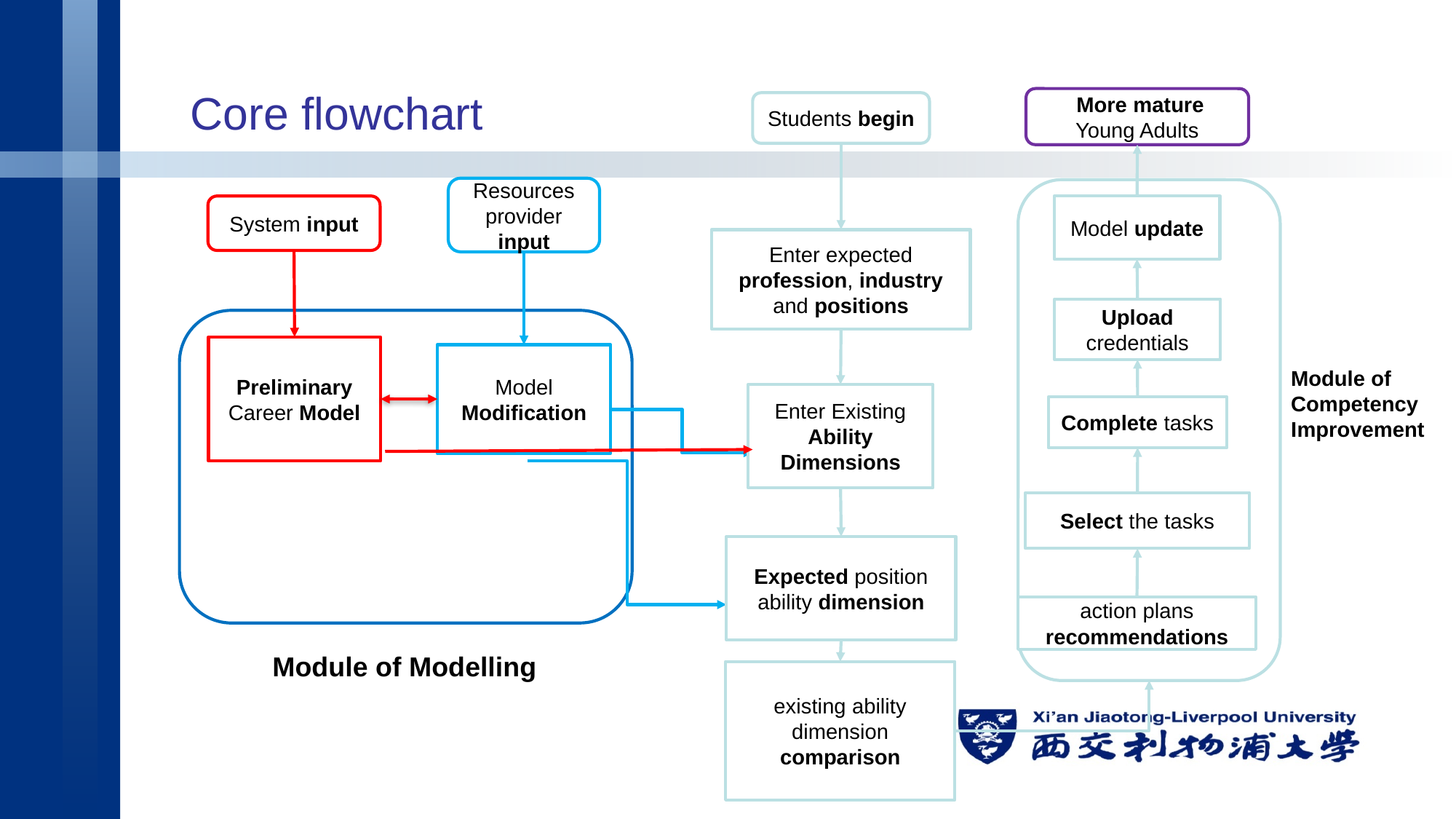

# Core flowchart
 More mature Young Adults

Model update

Upload credentials

Complete tasks

Select the tasks

action plans recommendations

Students begin

Enter Existing Ability Dimensions

Expected position ability dimension
existing ability dimension comparison

Enter expected profession, industry and positions

Resources provider input

System input

Preliminary
Career Model
Model Modification
Module of Competency Improvement

Module of Modelling